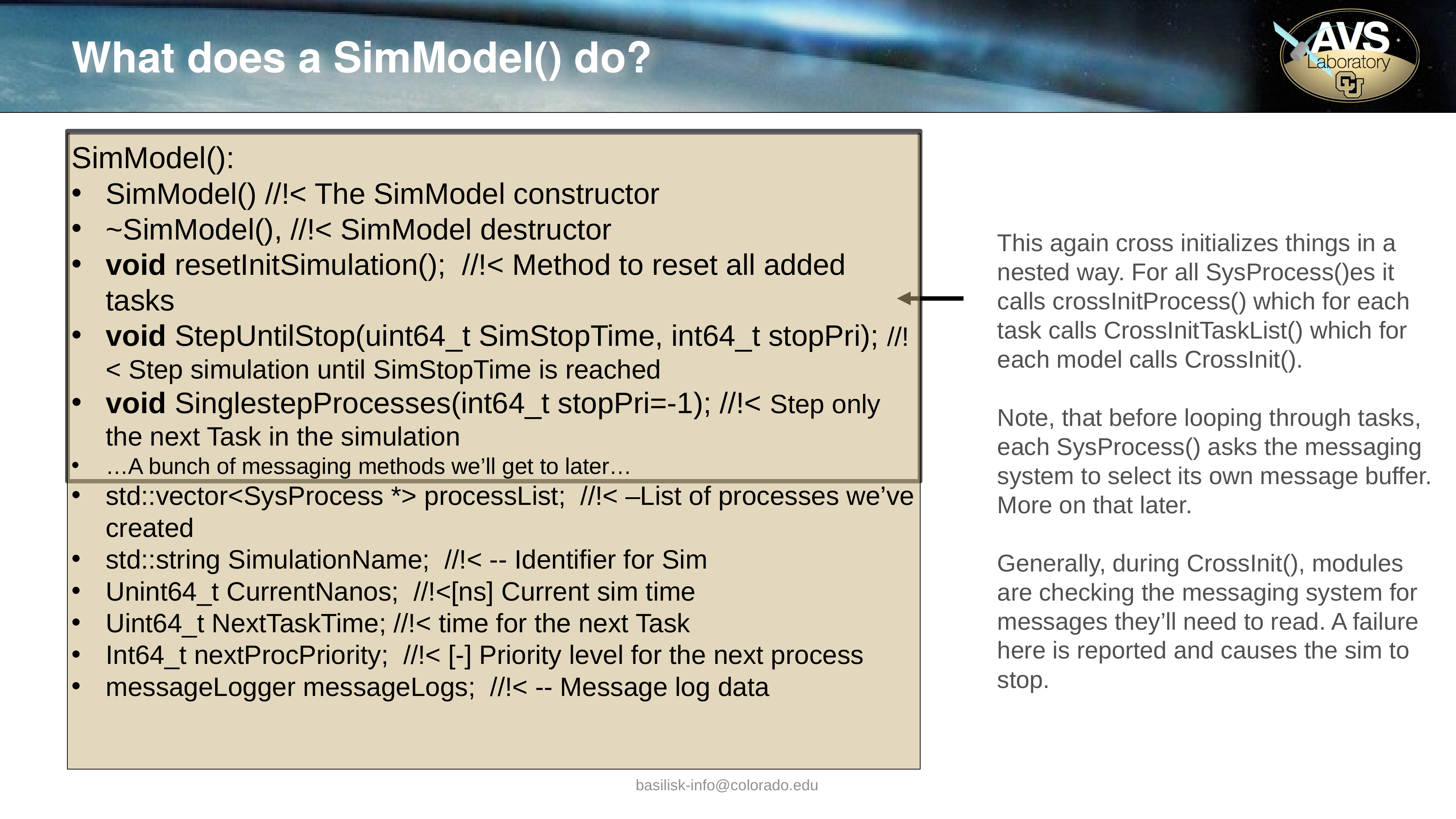

# What does a SimModel() do?

SimModel():
SimModel() //!< The SimModel constructor
~SimModel(), //!< SimModel destructor
void resetInitSimulation();  //!< Method to reset all added tasks
void StepUntilStop(uint64_t SimStopTime, int64_t stopPri); //!< Step simulation until SimStopTime is reached
void SinglestepProcesses(int64_t stopPri=-1); //!< Step only the next Task in the simulation
…A bunch of messaging methods we’ll get to later…
std::vector<SysProcess *> processList;  //!< –List of processes we’ve created
std::string SimulationName;  //!< -- Identifier for Sim
Unint64_t CurrentNanos;  //!<[ns] Current sim time
Uint64_t NextTaskTime; //!< time for the next Task
Int64_t nextProcPriority;  //!< [-] Priority level for the next process
messageLogger messageLogs;  //!< -- Message log data

This again cross initializes things in a nested way. For all SysProcess()es it calls crossInitProcess() which for each task calls CrossInitTaskList() which for each model calls CrossInit().

Note, that before looping through tasks, each SysProcess() asks the messaging system to select its own message buffer. More on that later.

Generally, during CrossInit(), modules are checking the messaging system for messages they’ll need to read. A failure here is reported and causes the sim to stop.